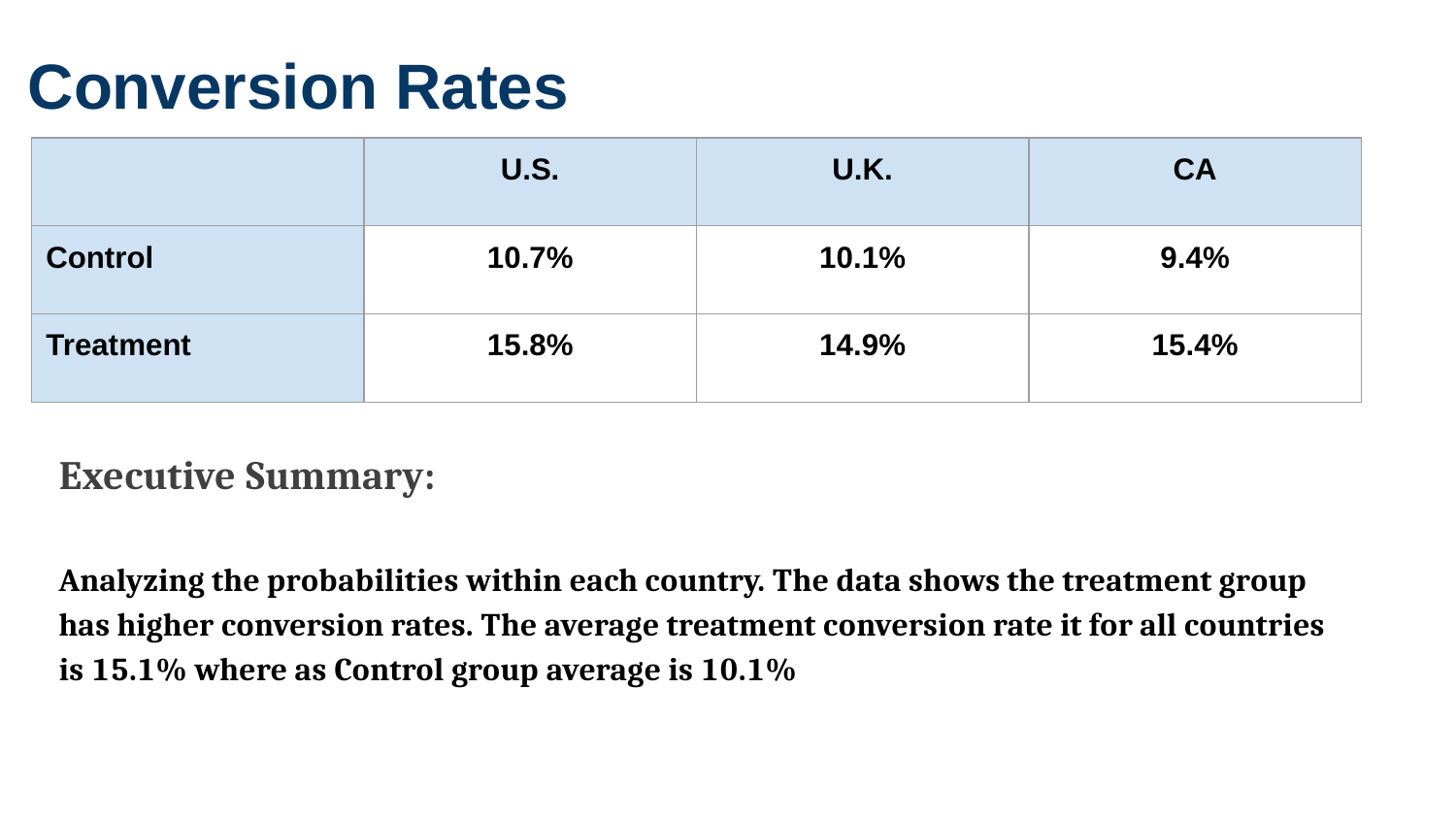

Conversion Rates
|  | U.S. | U.K. | CA |
| --- | --- | --- | --- |
| Control | 10.7% | 10.1% | 9.4% |
| Treatment | 15.8% | 14.9% | 15.4% |
Executive Summary:

Analyzing the probabilities within each country. The data shows the treatment group has higher conversion rates. The average treatment conversion rate it for all countries is 15.1% where as Control group average is 10.1%